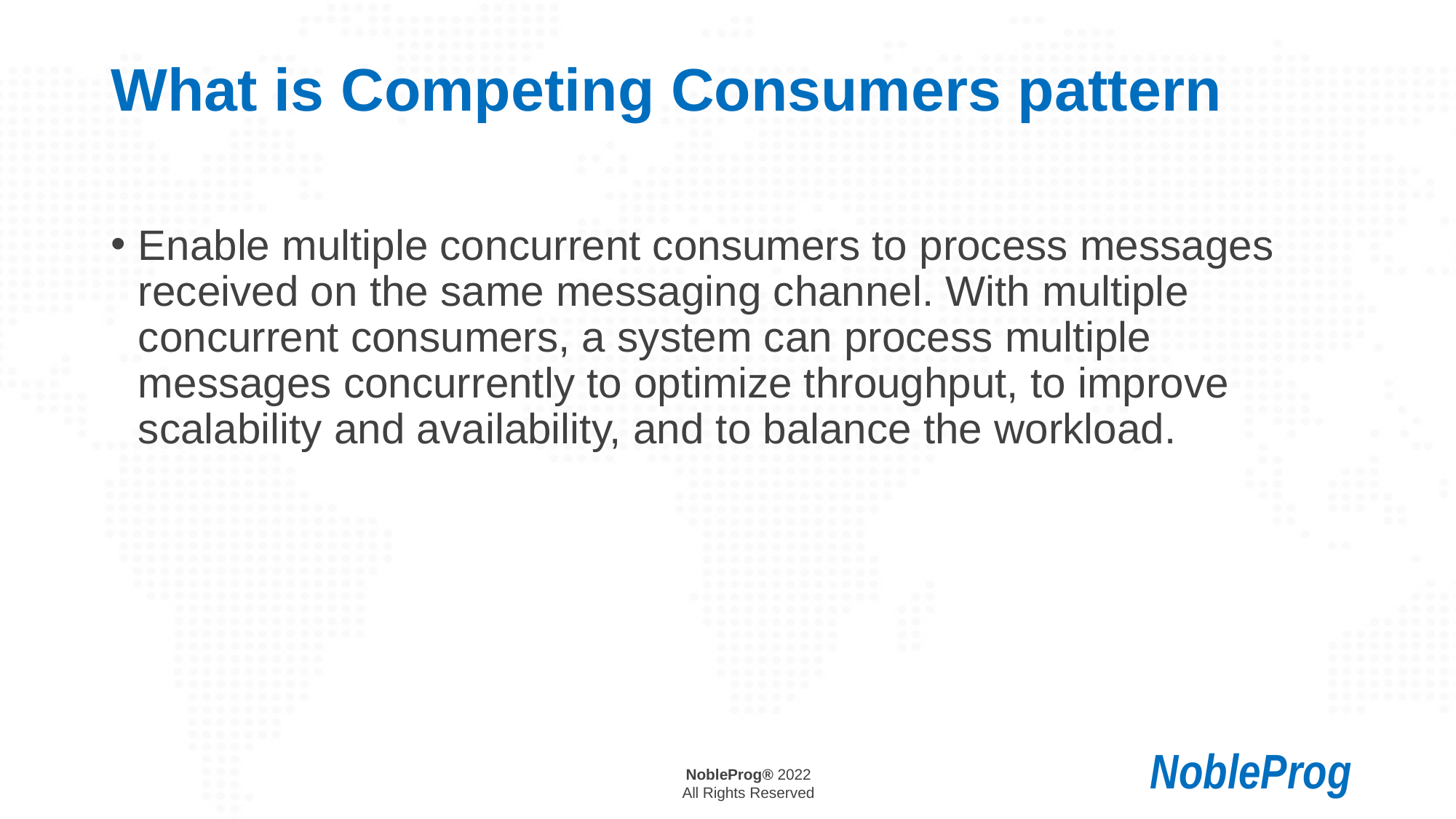

# What is Competing Consumers pattern
Enable multiple concurrent consumers to process messages received on the same messaging channel. With multiple concurrent consumers, a system can process multiple messages concurrently to optimize throughput, to improve scalability and availability, and to balance the workload.